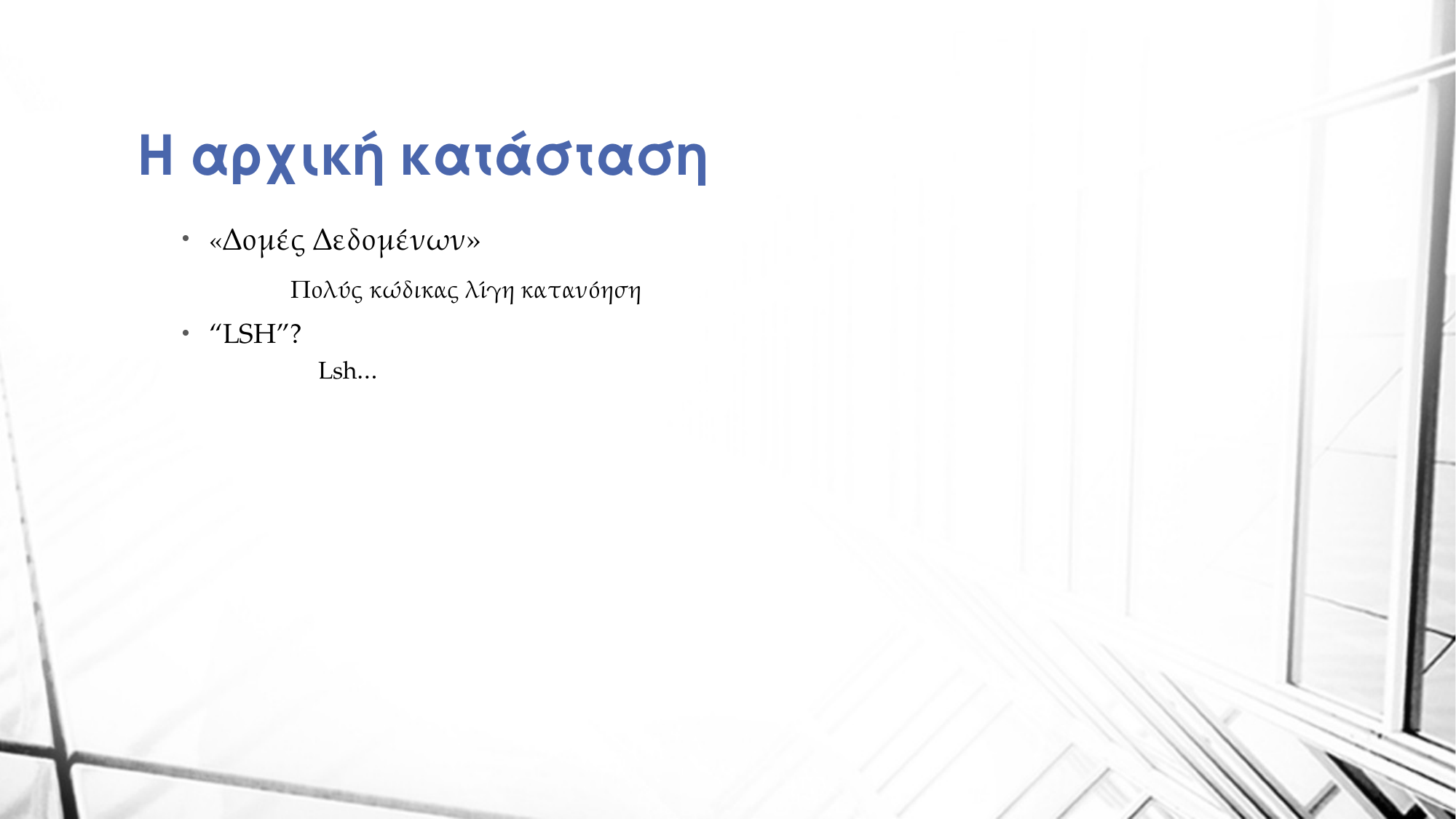

# Η αρχική κατάσταση
«Δομές Δεδομένων»
	Πολύς κώδικας λίγη κατανόηση
“LSH”?
	Lsh…